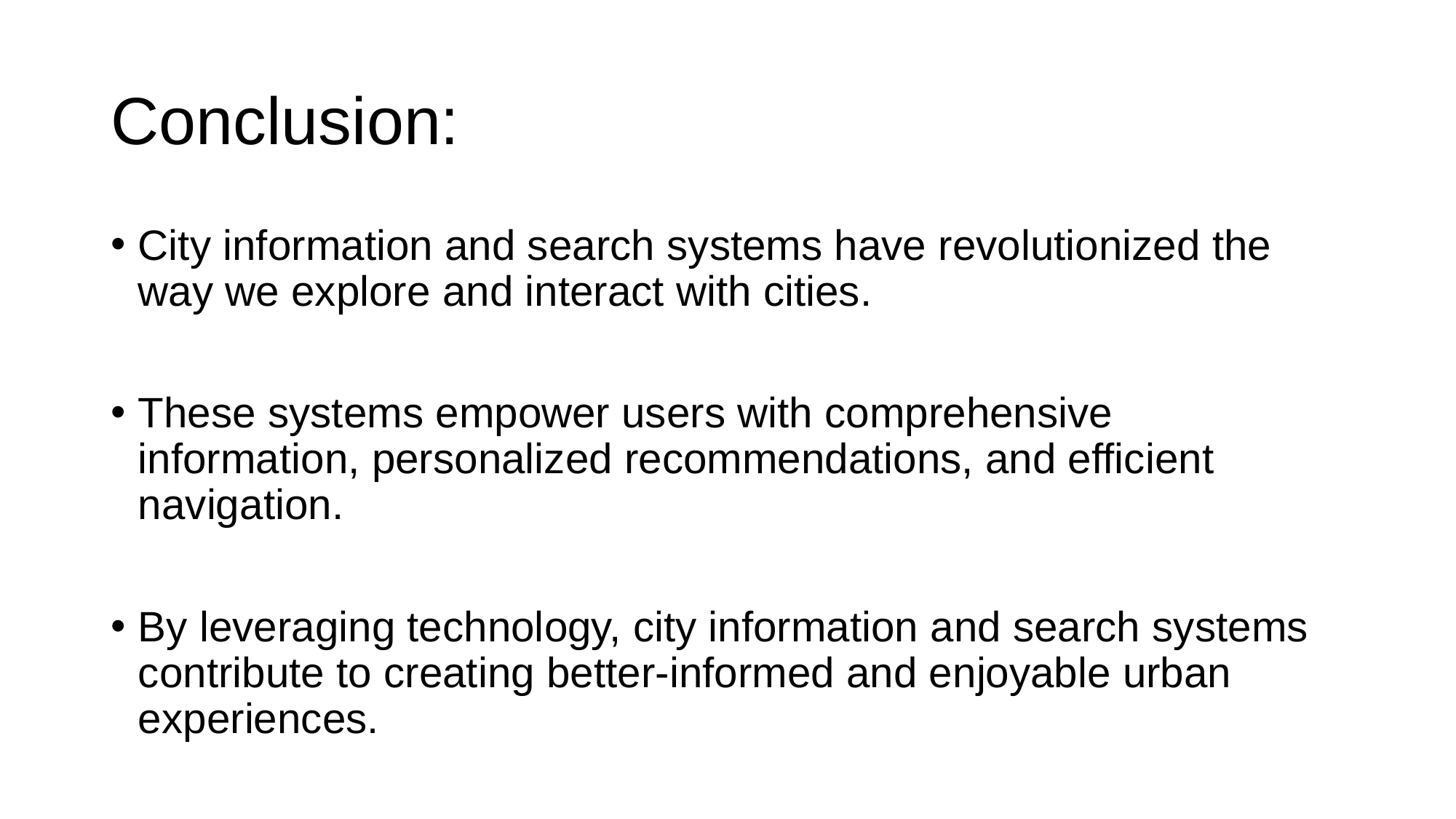

# Conclusion:
City information and search systems have revolutionized the way we explore and interact with cities.

These systems empower users with comprehensive information, personalized recommendations, and efficient navigation.

By leveraging technology, city information and search systems contribute to creating better-informed and enjoyable urban experiences.